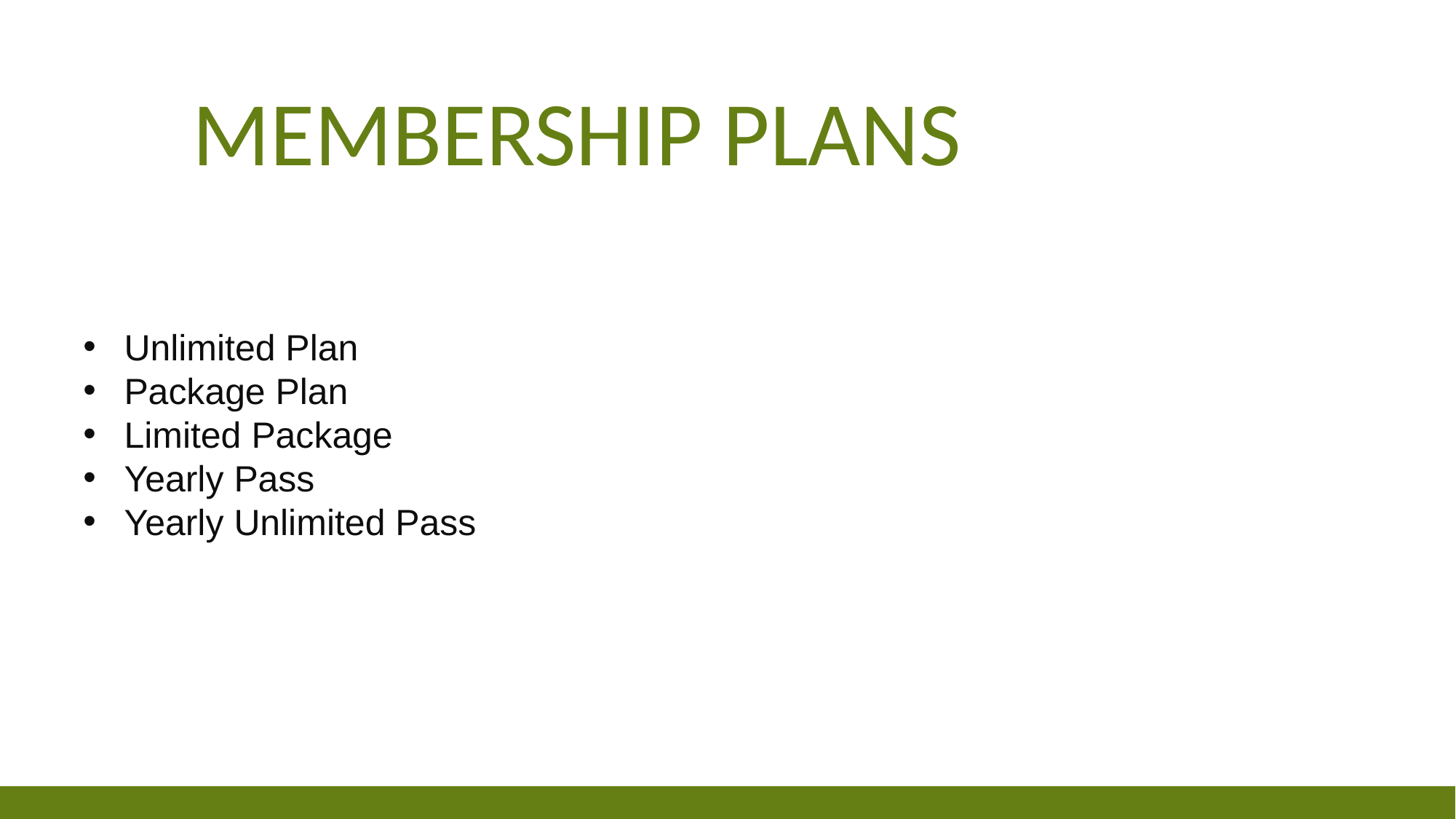

# Membership Plans
Unlimited Plan
Package Plan
Limited Package
Yearly Pass
Yearly Unlimited Pass